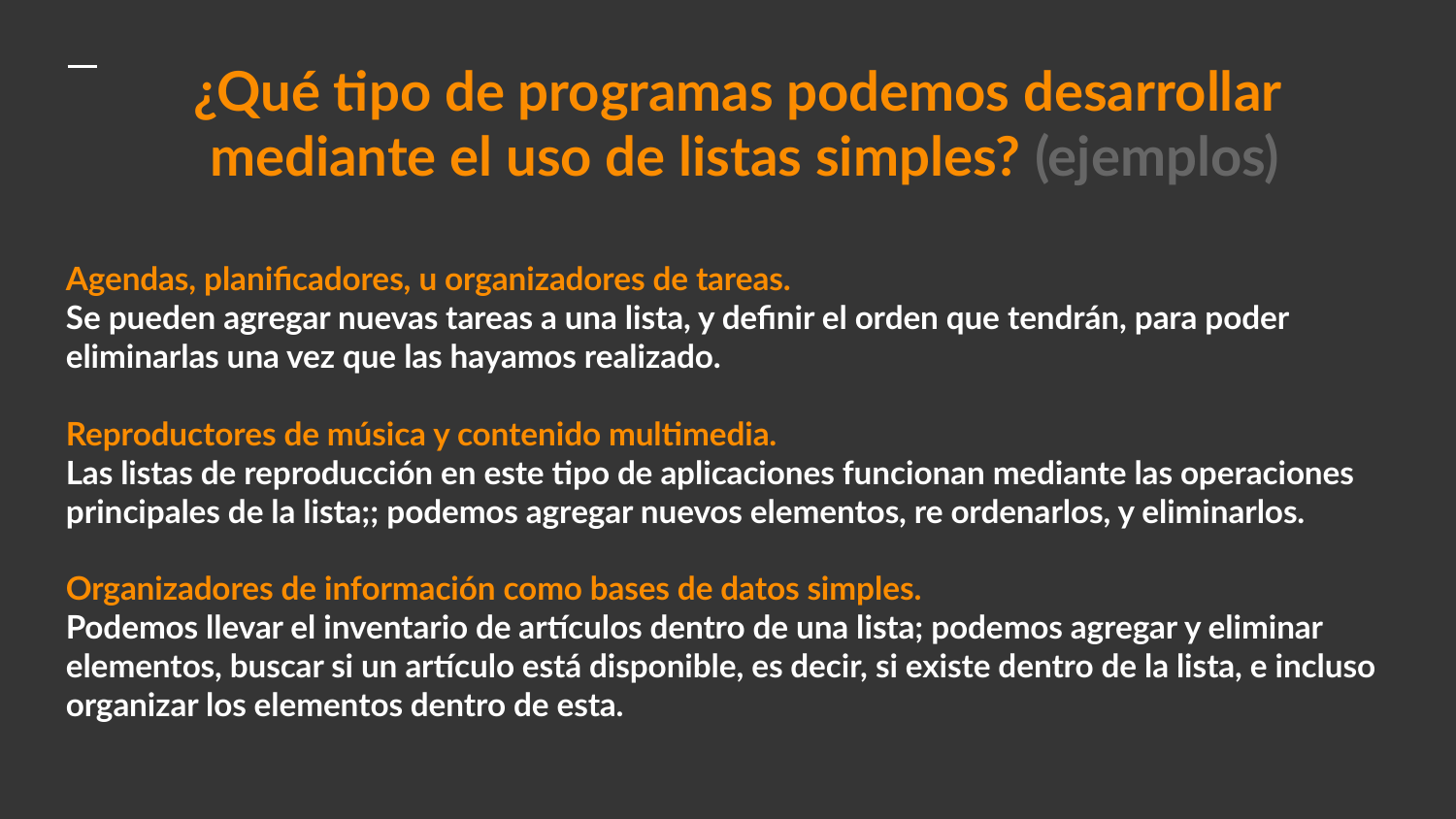

¿Qué tipo de programas podemos desarrollar
 mediante el uso de listas simples? (ejemplos)

Agendas, planificadores, u organizadores de tareas.
Se pueden agregar nuevas tareas a una lista, y definir el orden que tendrán, para poder eliminarlas una vez que las hayamos realizado.

Reproductores de música y contenido multimedia.
Las listas de reproducción en este tipo de aplicaciones funcionan mediante las operaciones principales de la lista;; podemos agregar nuevos elementos, re ordenarlos, y eliminarlos.

Organizadores de información como bases de datos simples.
Podemos llevar el inventario de artículos dentro de una lista; podemos agregar y eliminar elementos, buscar si un artículo está disponible, es decir, si existe dentro de la lista, e incluso organizar los elementos dentro de esta.